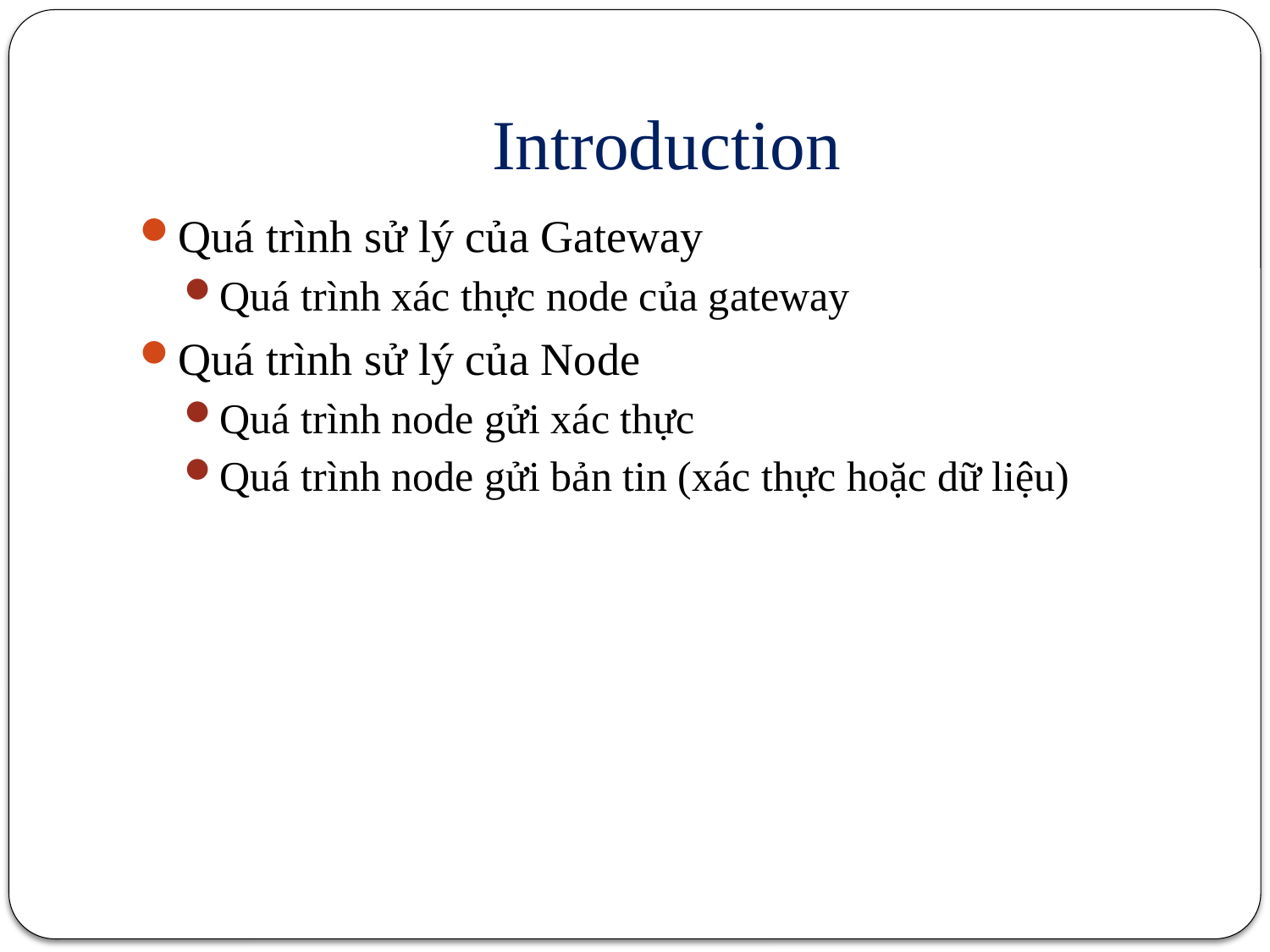

# Introduction
Quá trình sử lý của Gateway
Quá trình xác thực node của gateway
Quá trình sử lý của Node
Quá trình node gửi xác thực
Quá trình node gửi bản tin (xác thực hoặc dữ liệu)